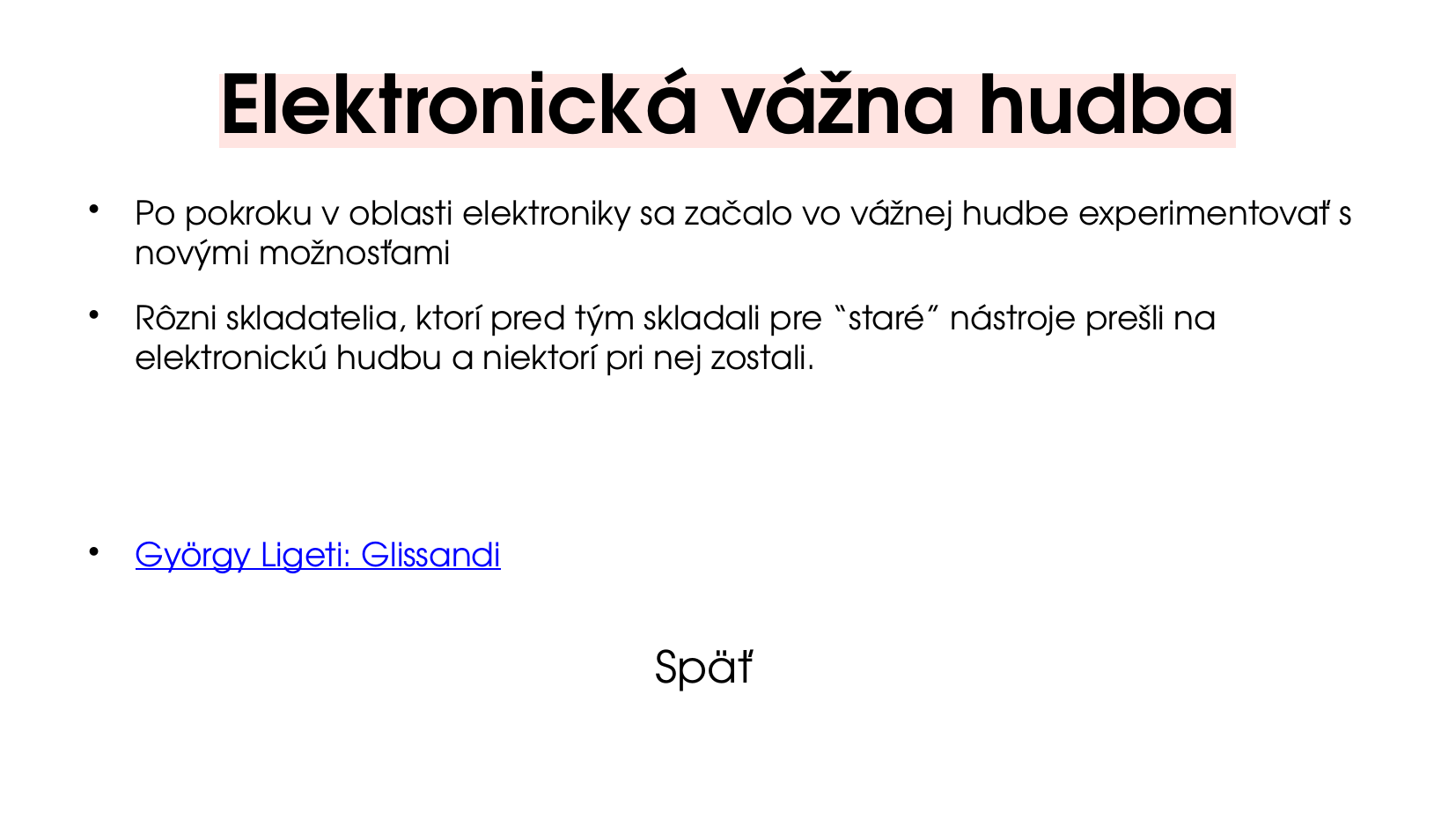

# Elektronická vážna hudba
Po pokroku v oblasti elektroniky sa začalo vo vážnej hudbe experimentovať s novými možnosťami
Rôzni skladatelia, ktorí pred tým skladali pre “staré” nástroje prešli na elektronickú hudbu a niektorí pri nej zostali.

György Ligeti: Glissandi
Späť